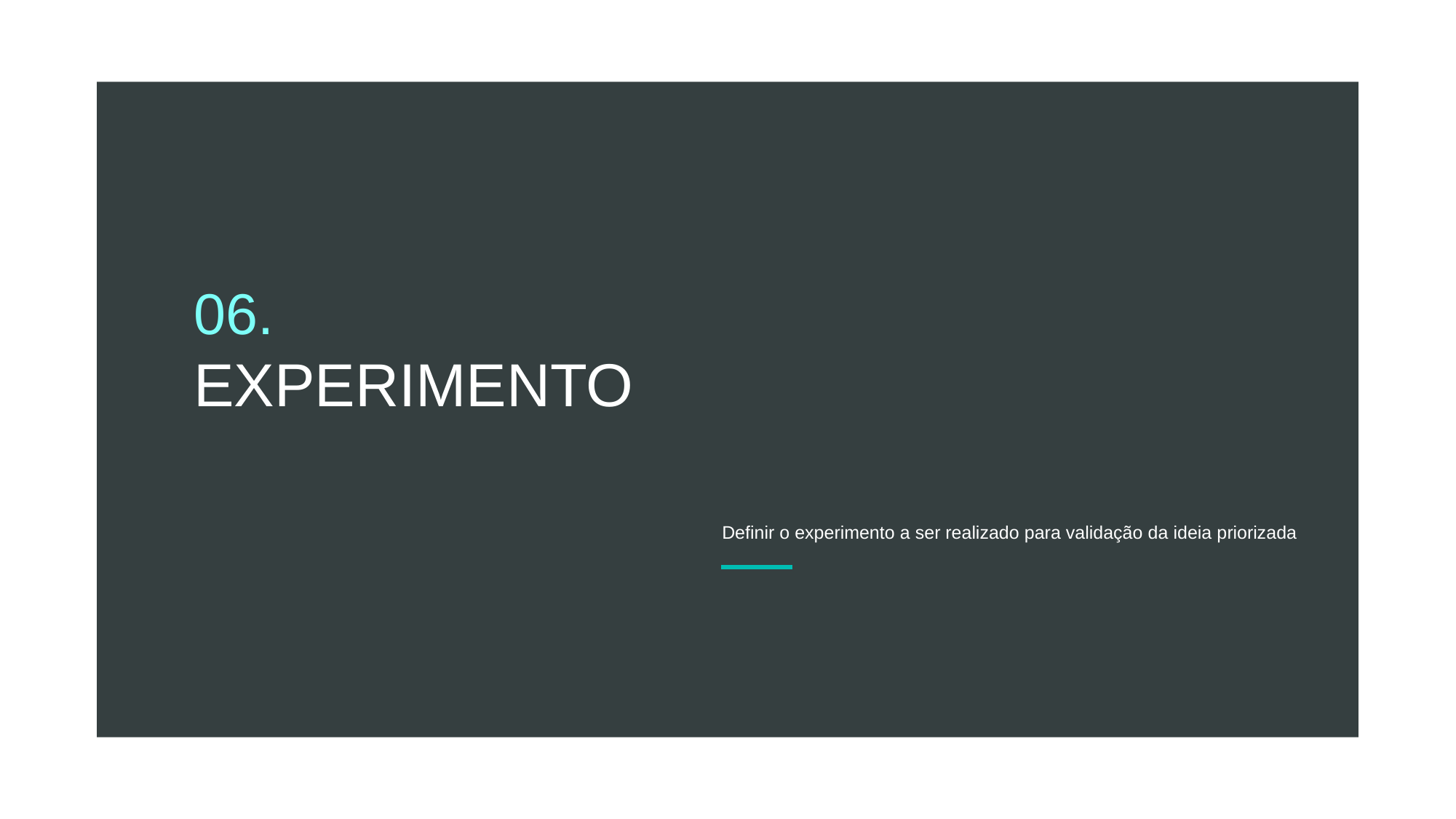

06.
EXPERIMENTO
Definir o experimento a ser realizado para validação da ideia priorizada